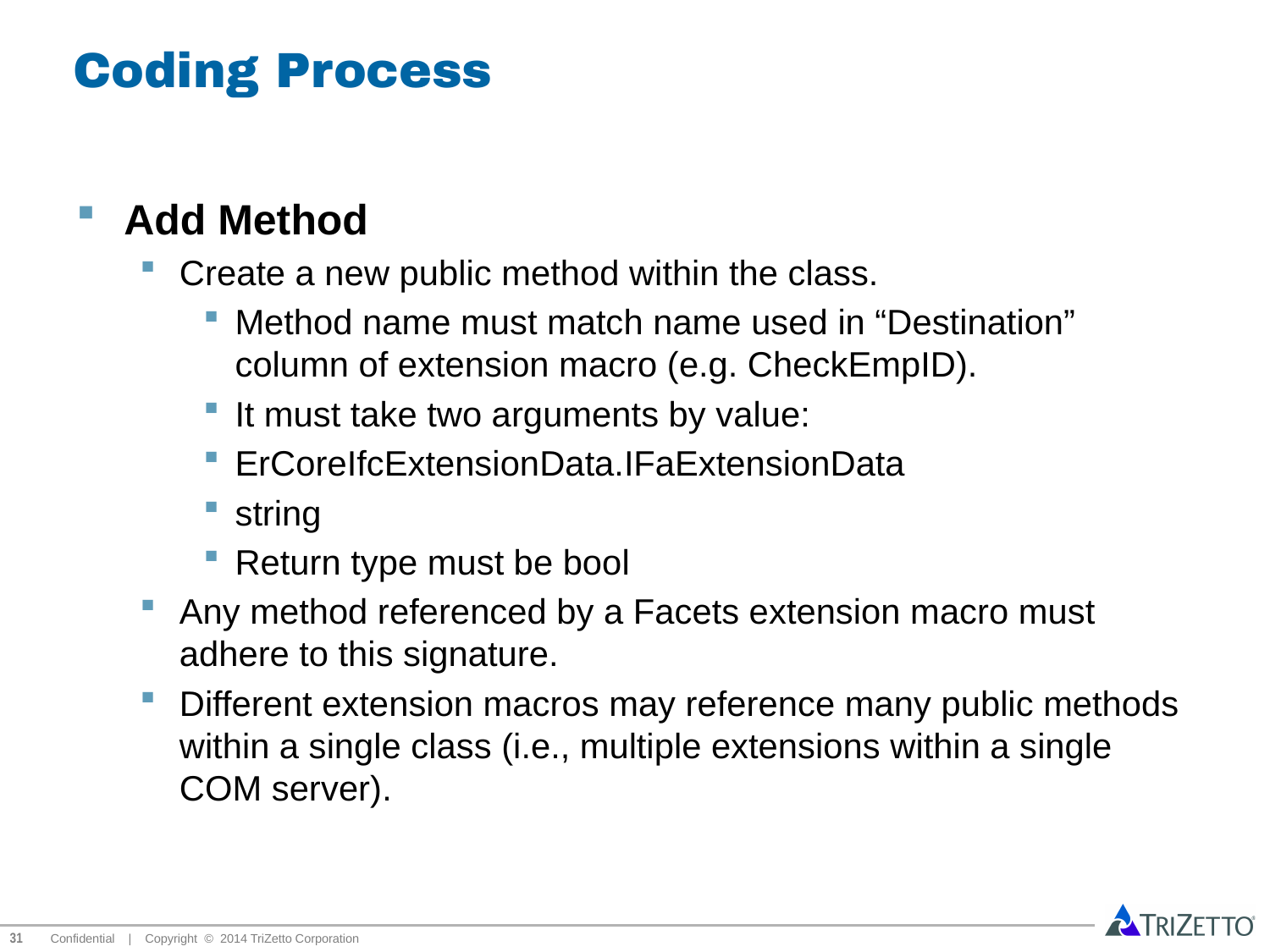

# Coding Process
Add Method
Create a new public method within the class.
Method name must match name used in “Destination” column of extension macro (e.g. CheckEmpID).
It must take two arguments by value:
ErCoreIfcExtensionData.IFaExtensionData
string
Return type must be bool
Any method referenced by a Facets extension macro must adhere to this signature.
Different extension macros may reference many public methods within a single class (i.e., multiple extensions within a single COM server).